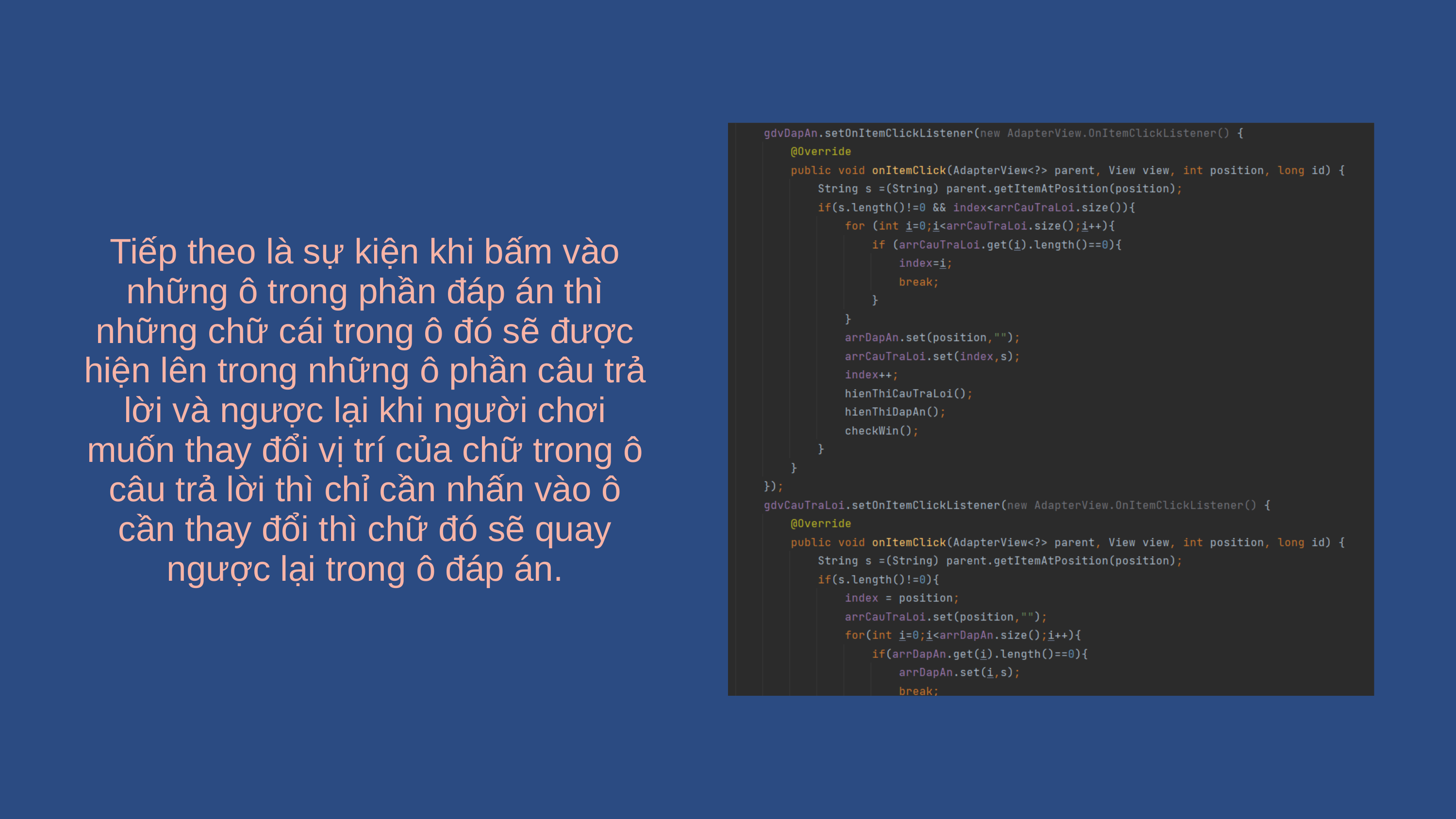

Tiếp theo là sự kiện khi bấm vào những ô trong phần đáp án thì những chữ cái trong ô đó sẽ được hiện lên trong những ô phần câu trả lời và ngược lại khi người chơi muốn thay đổi vị trí của chữ trong ô câu trả lời thì chỉ cần nhấn vào ô cần thay đổi thì chữ đó sẽ quay ngược lại trong ô đáp án.